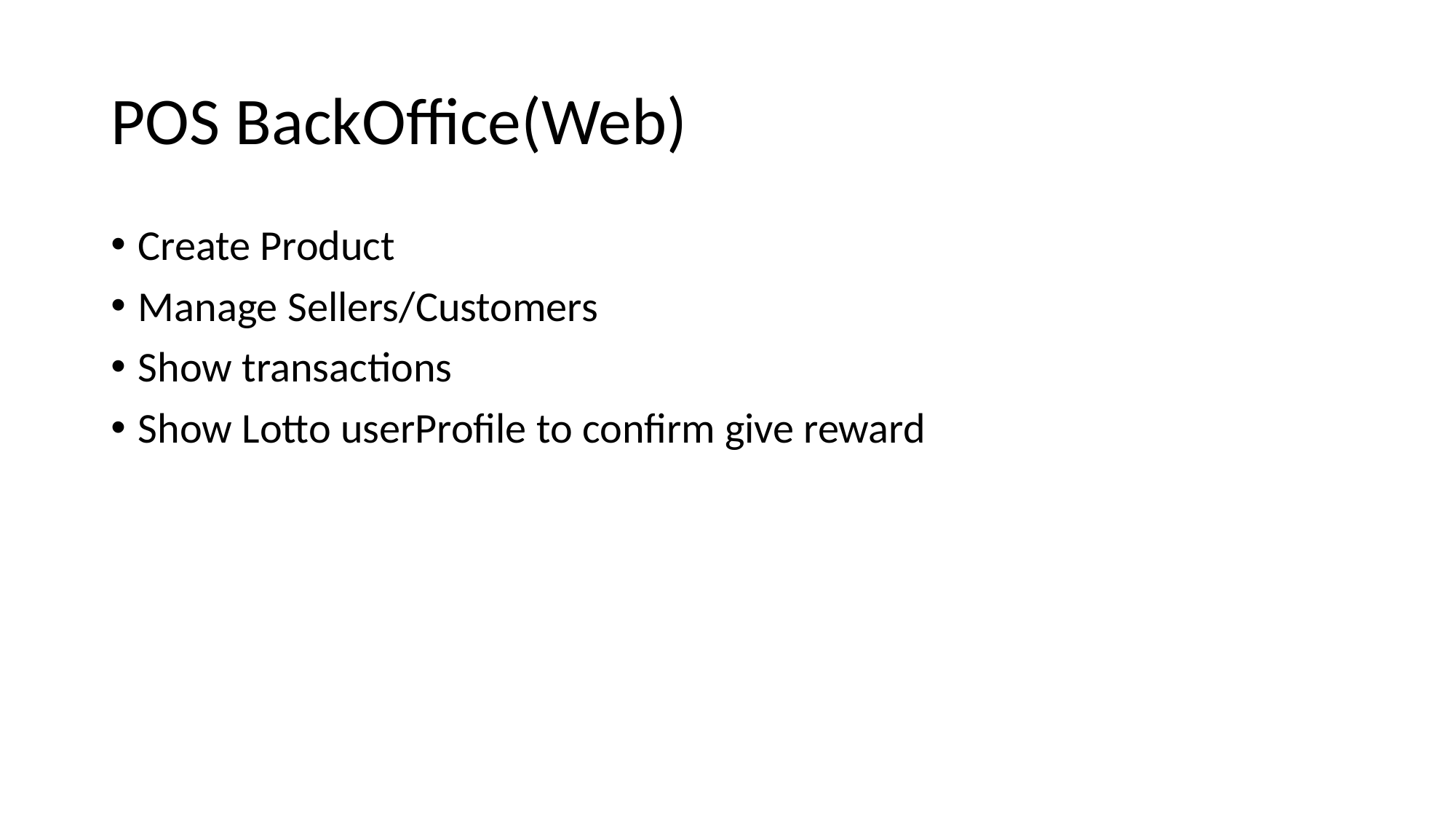

# POS BackOffice(Web)
Create Product
Manage Sellers/Customers
Show transactions
Show Lotto userProfile to confirm give reward